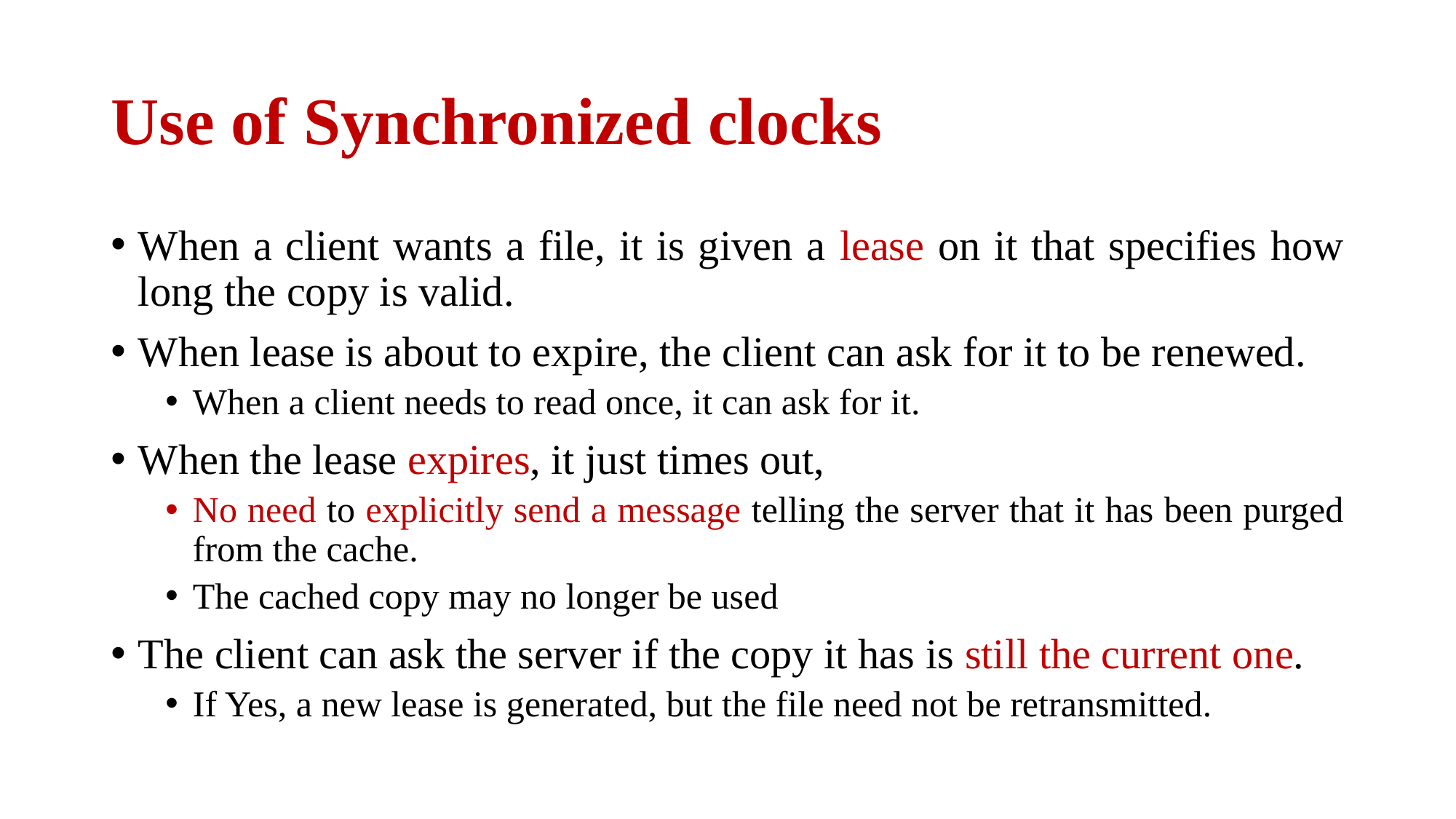

# Use of Synchronized clocks
When a client wants a file, it is given a lease on it that specifies how long the copy is valid.
When lease is about to expire, the client can ask for it to be renewed.
When a client needs to read once, it can ask for it.
When the lease expires, it just times out,
No need to explicitly send a message telling the server that it has been purged from the cache.
The cached copy may no longer be used
The client can ask the server if the copy it has is still the current one.
If Yes, a new lease is generated, but the file need not be retransmitted.